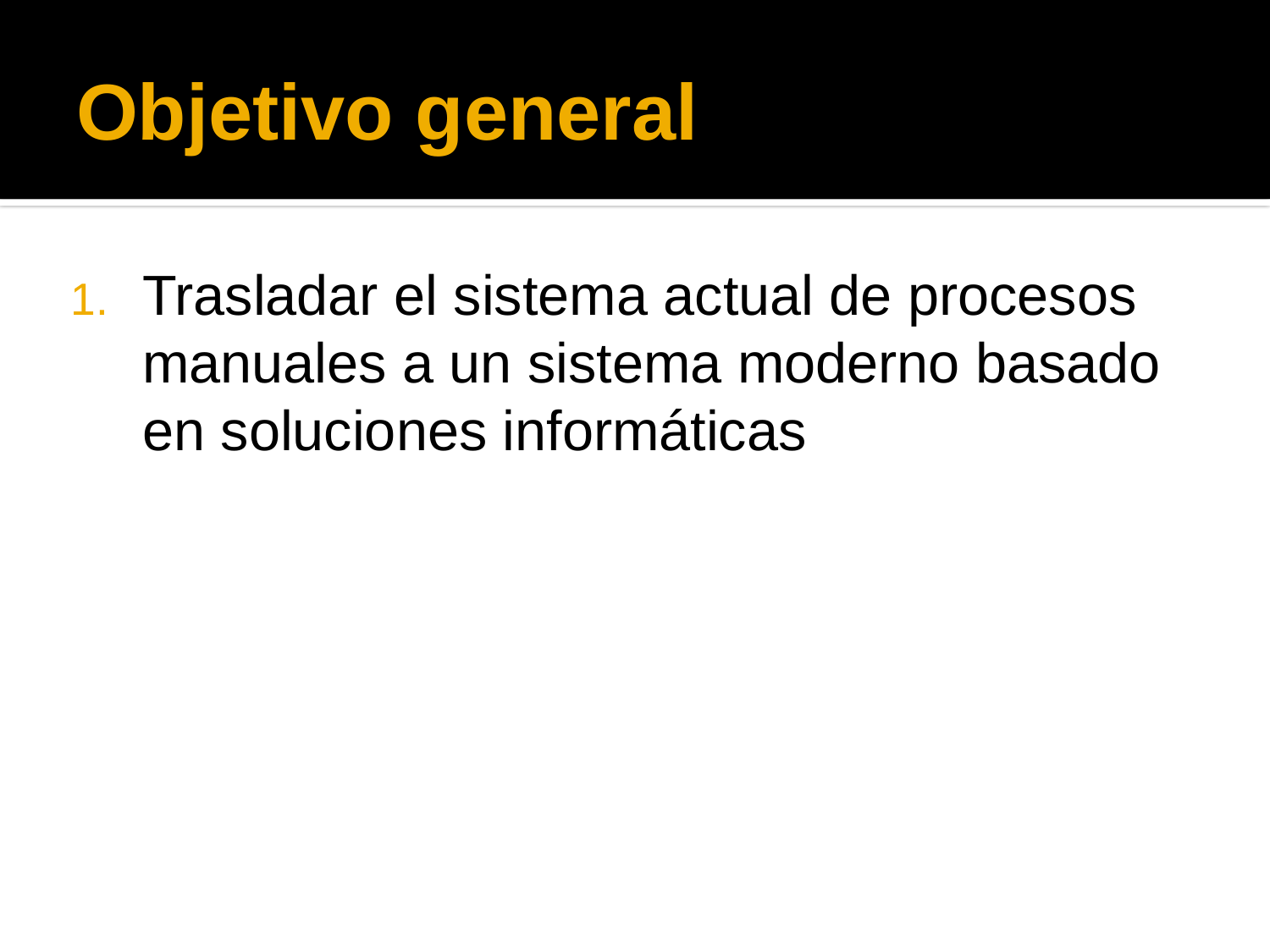

# Objetivo general
Trasladar el sistema actual de procesos manuales a un sistema moderno basado en soluciones informáticas